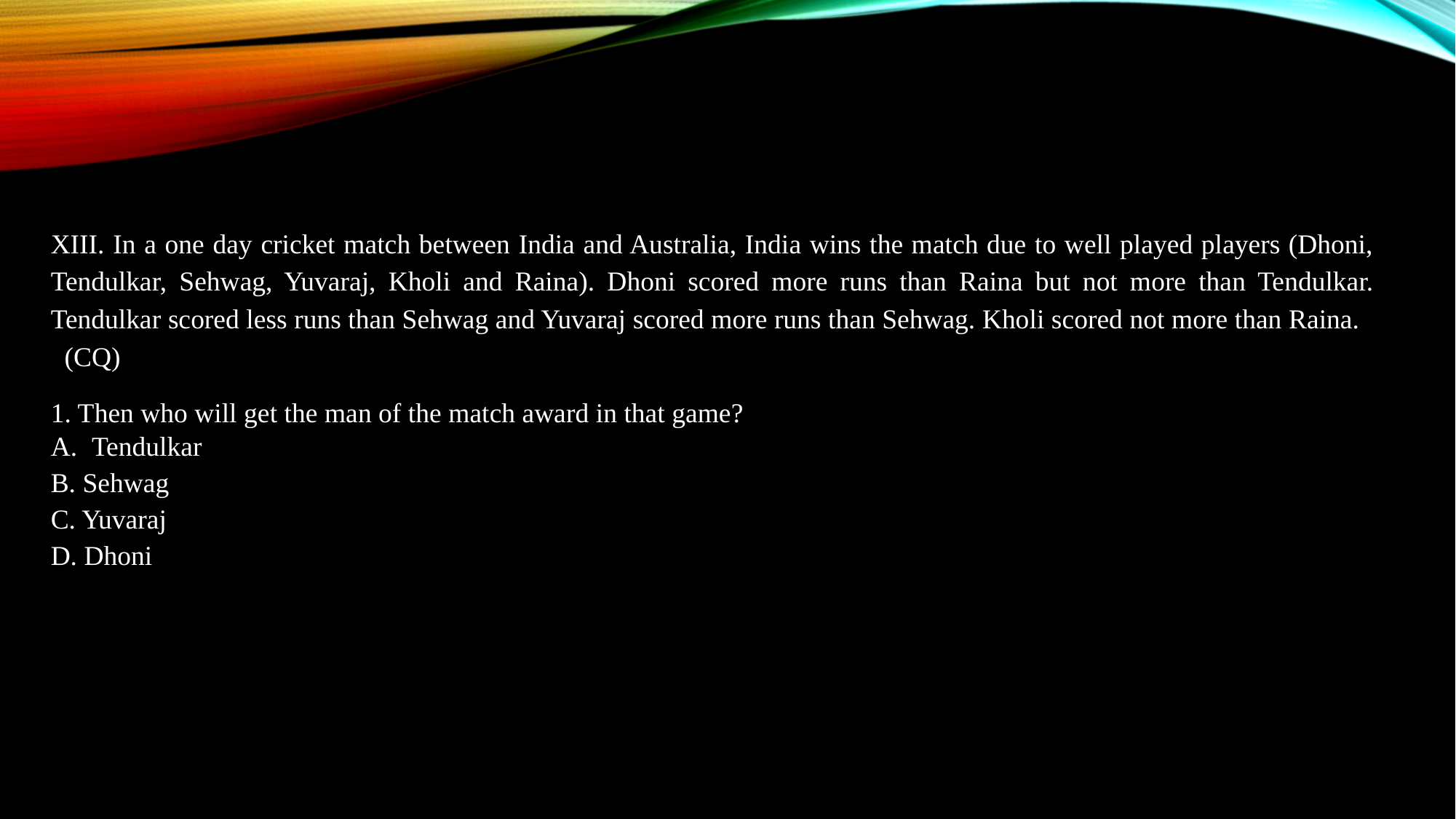

#
XIII. In a one day cricket match between India and Australia, India wins the match due to well played players (Dhoni, Tendulkar, Sehwag, Yuvaraj, Kholi and Raina). Dhoni scored more runs than Raina but not more than Tendulkar. Tendulkar scored less runs than Sehwag and Yuvaraj scored more runs than Sehwag. Kholi scored not more than Raina.     (CQ)

1. Then who will get the man of the match award in that game?
Tendulkar

B. Sehwag

C. Yuvaraj

D. Dhoni